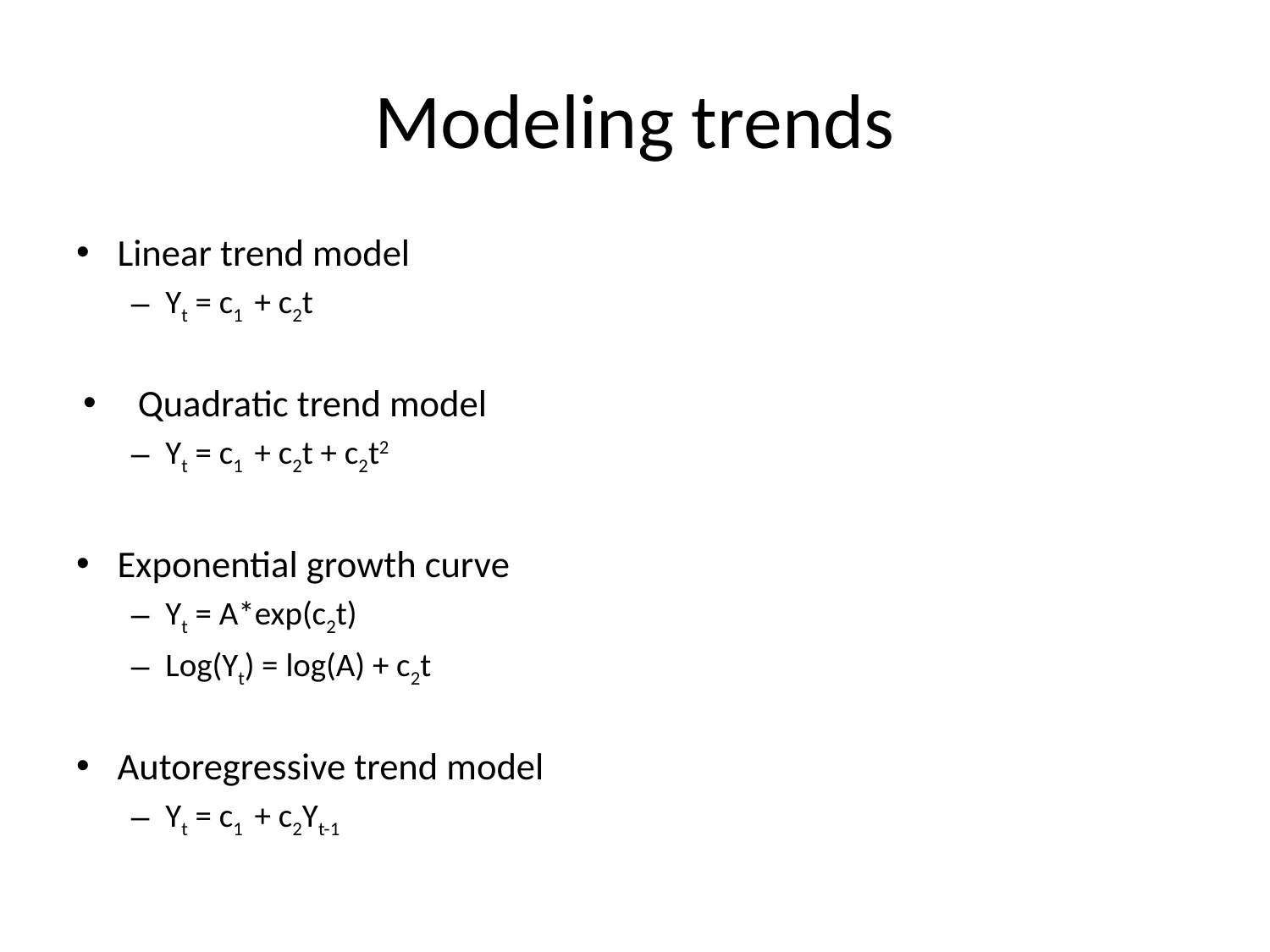

# Modeling trends
Linear trend model
Yt = c1  + c2t

Quadratic trend model
Yt = c1  + c2t + c2t2

Exponential growth curve
Yt = A*exp(c2t)
Log(Yt) = log(A) + c2t

Autoregressive trend model
Yt = c1  + c2Yt-1